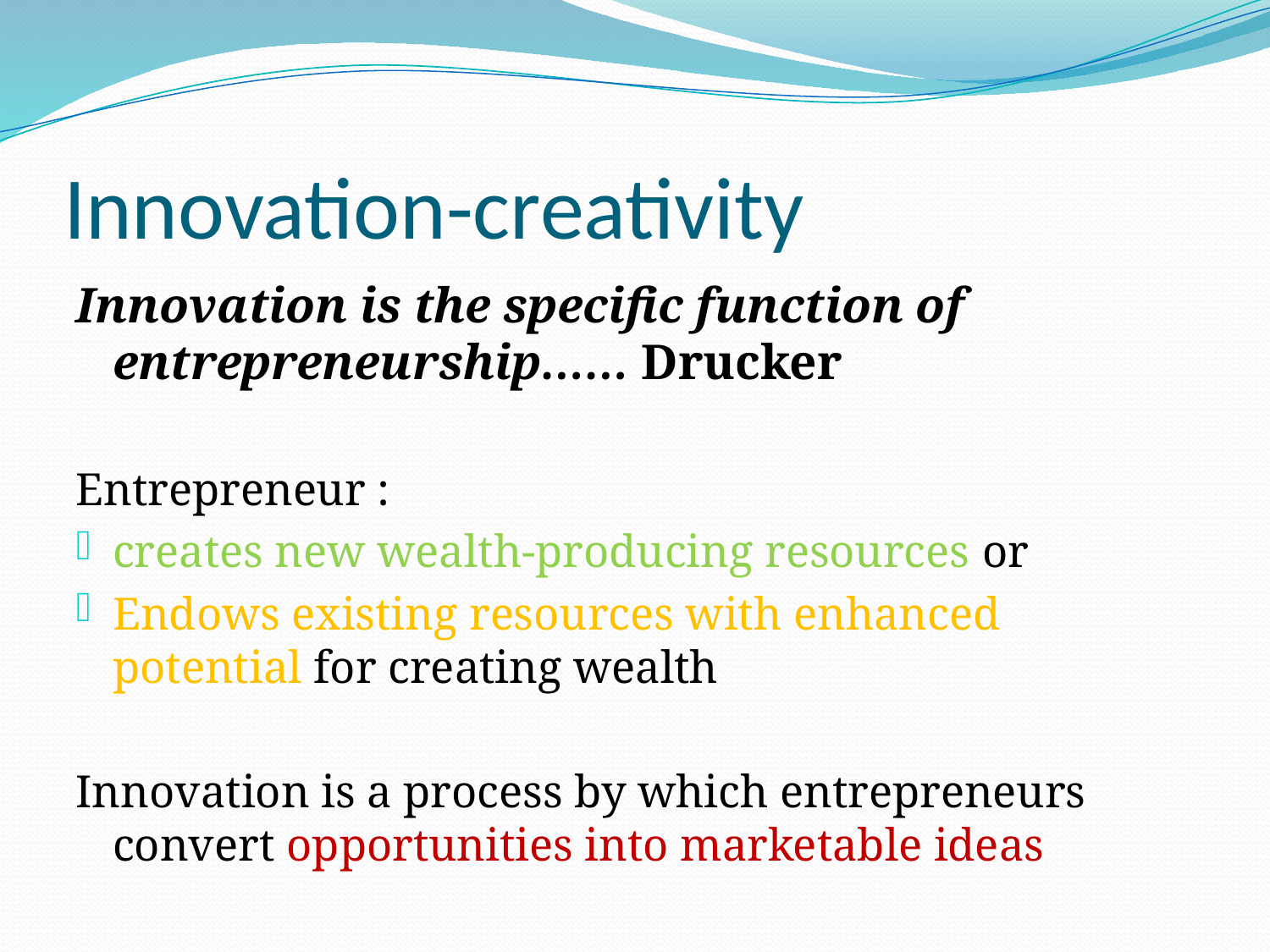

# Innovation-creativity
Innovation is the specific function of  entrepreneurship…… Drucker

Entrepreneur :
creates new wealth-producing resources or
Endows existing resources with enhanced potential for creating wealth

Innovation is a process by which entrepreneurs convert opportunities into marketable ideas